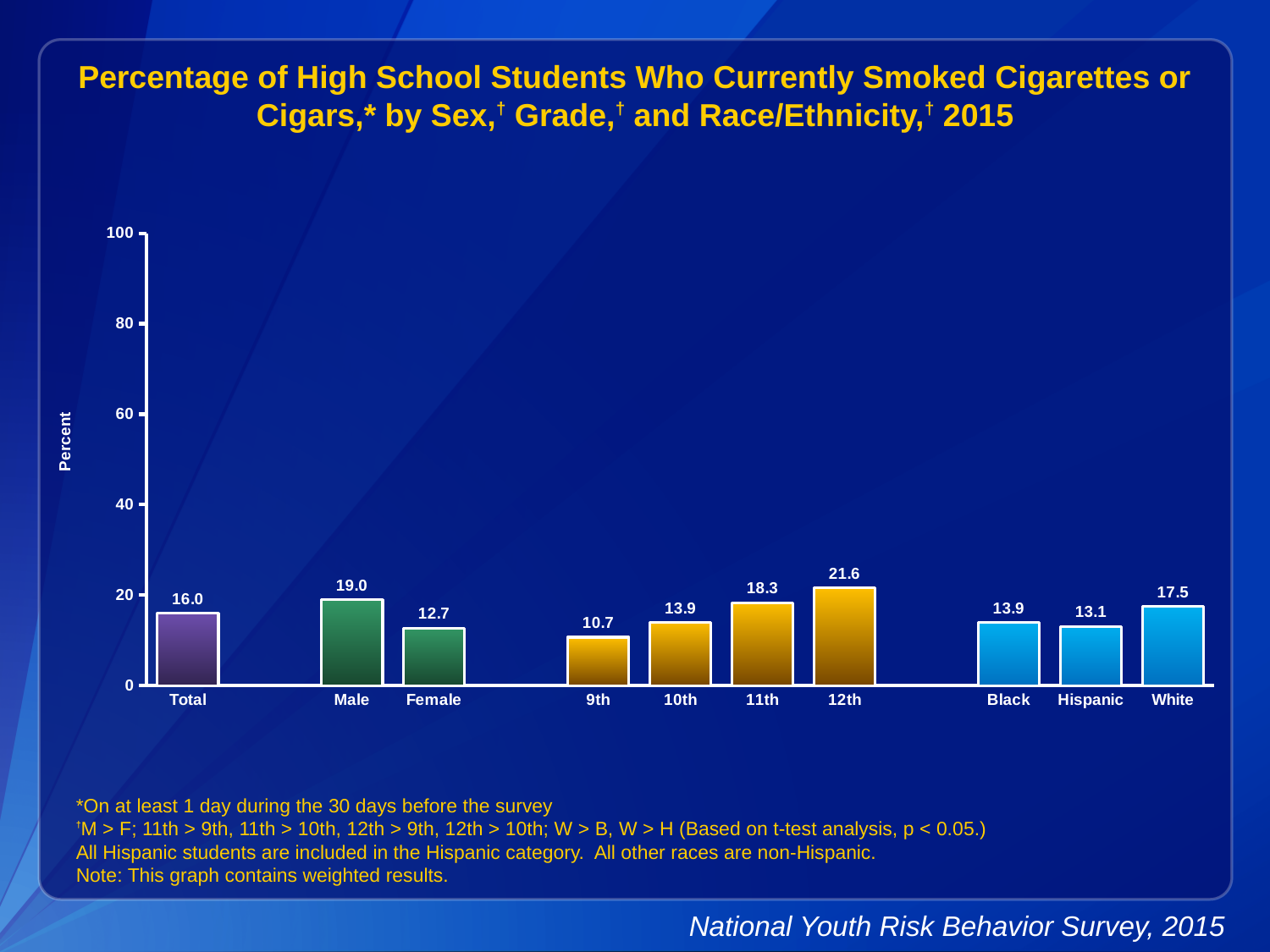

Percentage of High School Students Who Currently Smoked Cigarettes or Cigars,* by Sex,† Grade,† and Race/Ethnicity,† 2015

### Chart

| Category | Series 1 |
|---|---|
| Total | 16.0 |
|  | None |
| Male | 19.0 |
| Female | 12.7 |
|  | None |
| 9th | 10.7 |
| 10th | 13.9 |
| 11th | 18.3 |
| 12th | 21.6 |
|  | None |
| Black | 13.9 |
| Hispanic | 13.1 |
| White | 17.5 |
*On at least 1 day during the 30 days before the survey
†M > F; 11th > 9th, 11th > 10th, 12th > 9th, 12th > 10th; W > B, W > H (Based on t-test analysis, p < 0.05.)
All Hispanic students are included in the Hispanic category.  All other races are non-Hispanic.
Note: This graph contains weighted results.
National Youth Risk Behavior Survey, 2015